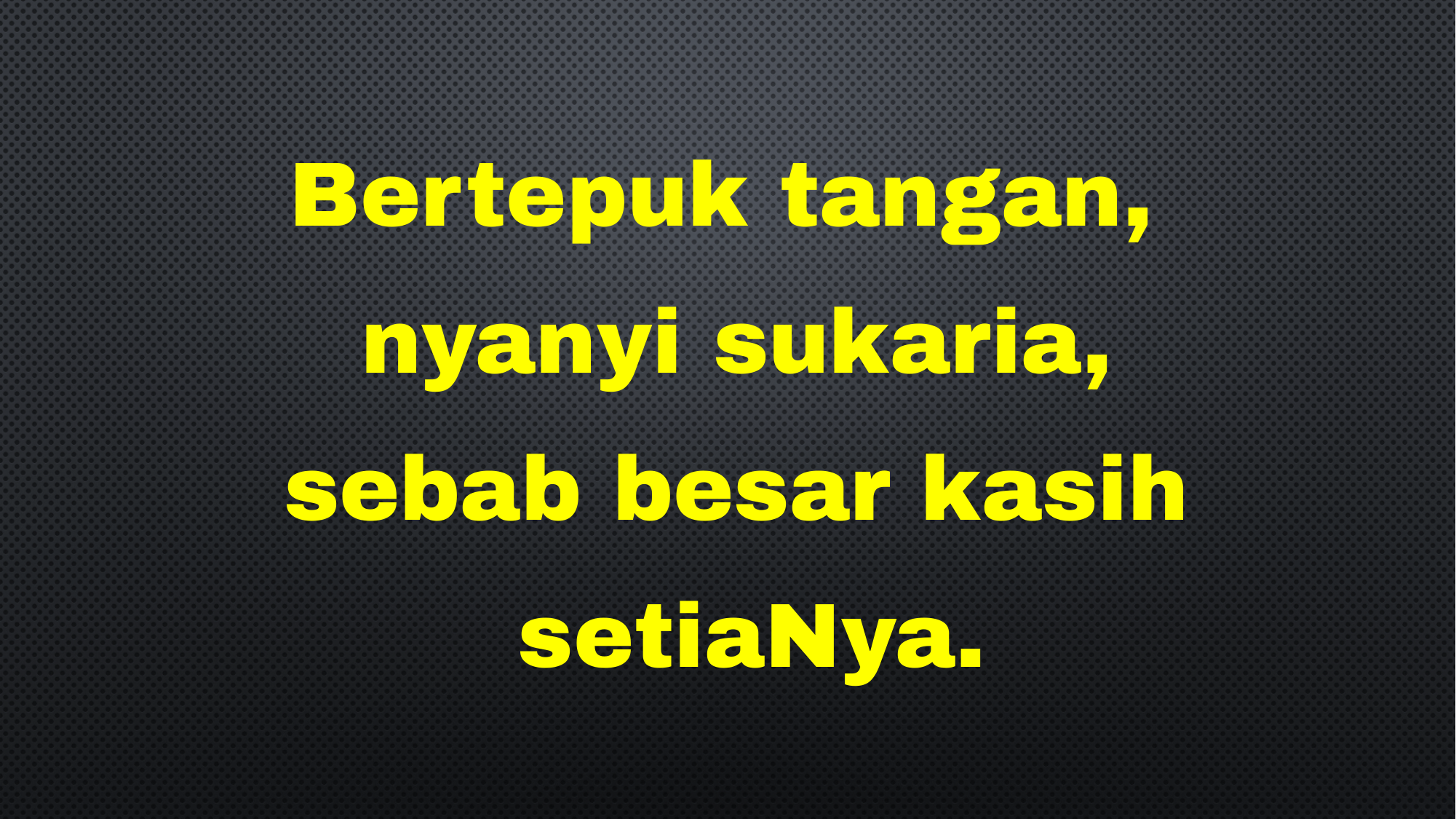

Bertepuk tangan,
nyanyi sukaria,
sebab besar kasih
 setiaNya.